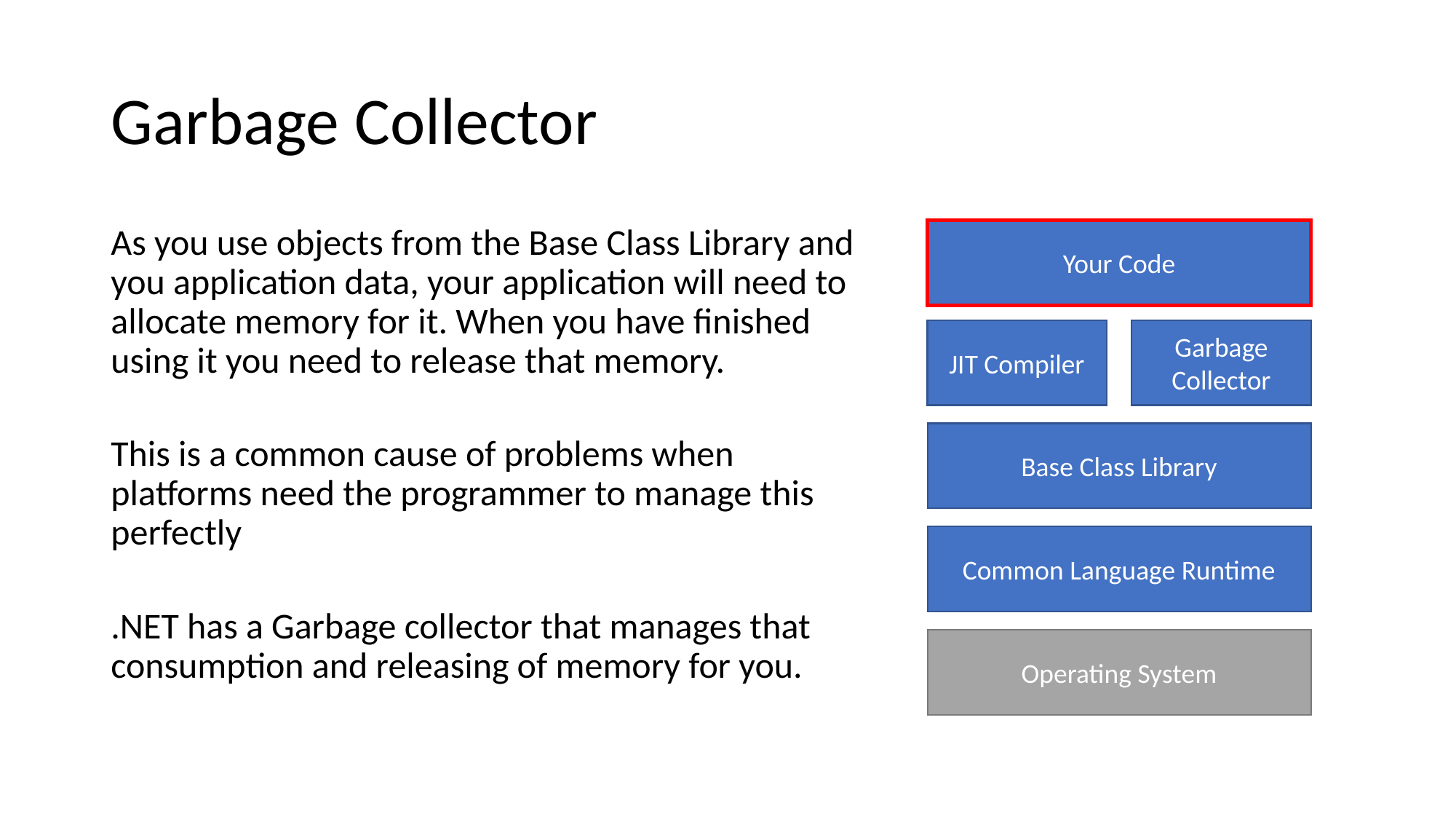

# Garbage Collector
As you use objects from the Base Class Library and you application data, your application will need to allocate memory for it. When you have finished using it you need to release that memory.

This is a common cause of problems when platforms need the programmer to manage this perfectly

.NET has a Garbage collector that manages that consumption and releasing of memory for you.
Your Code
JIT Compiler
Garbage Collector
Base Class Library
Common Language Runtime
Operating System